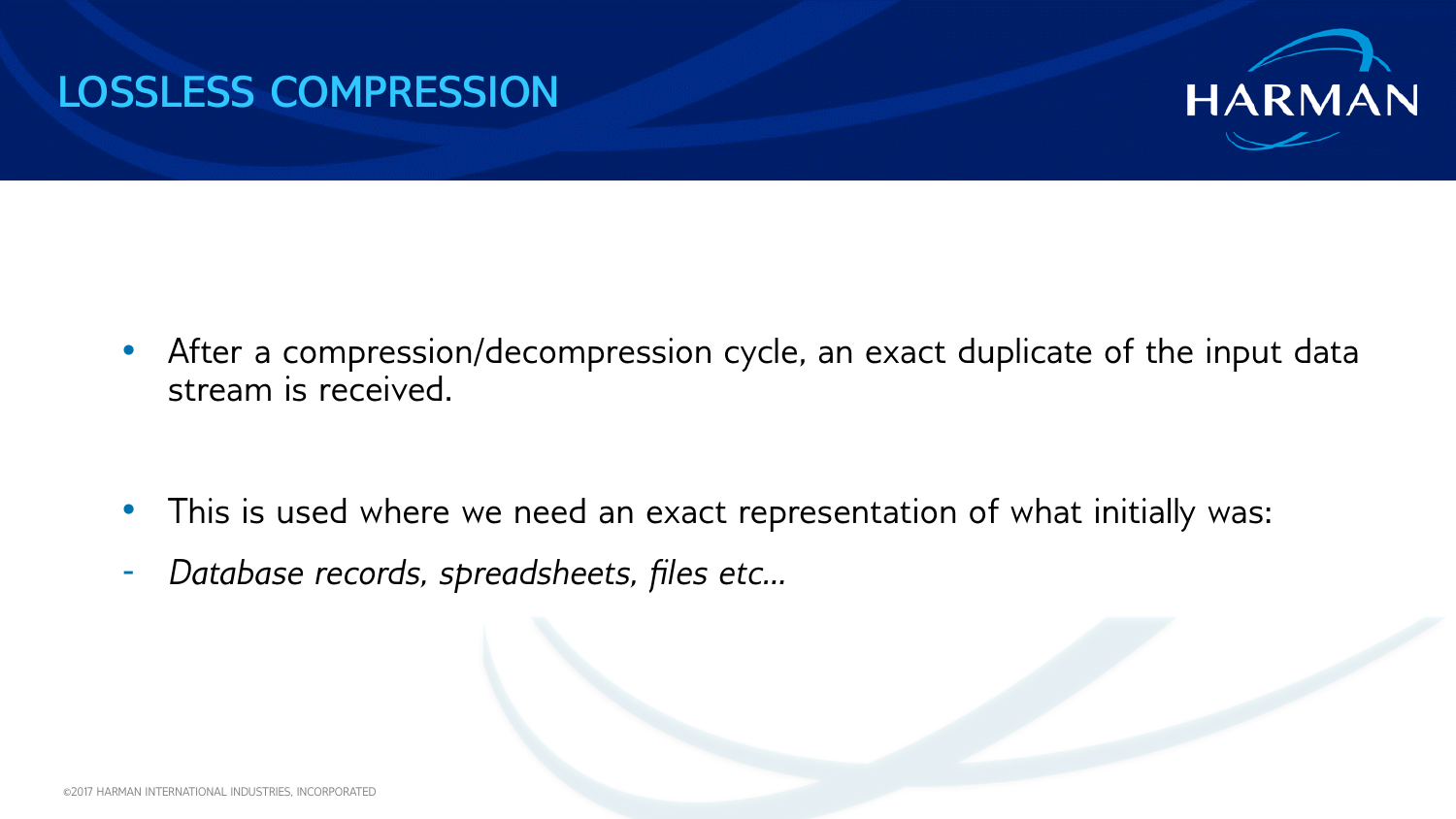

Lossless compression

#

After a compression/decompression cycle, an exact duplicate of the input data stream is received.

This is used where we need an exact representation of what initially was:
Database records, spreadsheets, files etc…